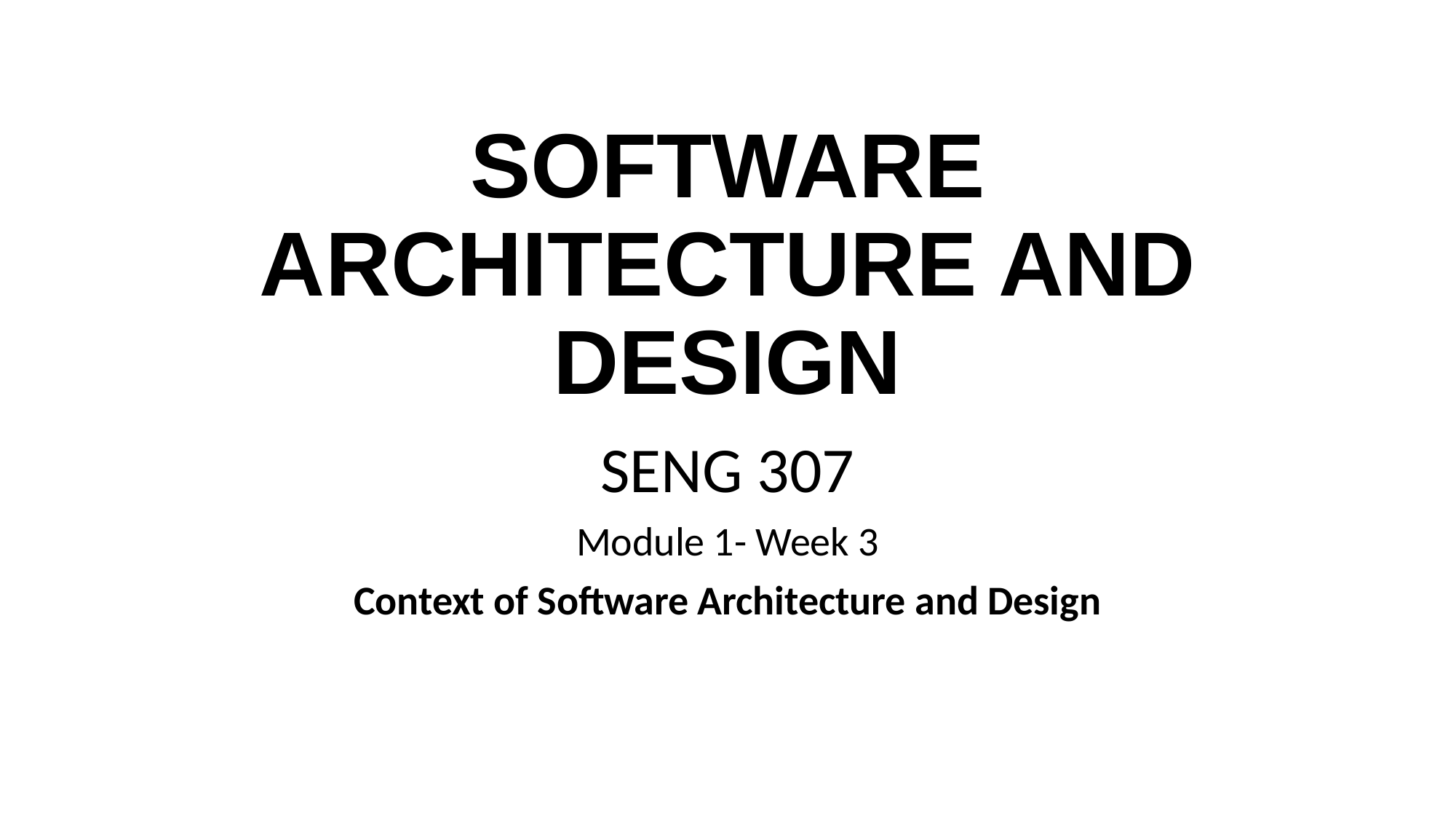

# SOFTWARE ARCHITECTURE AND DESIGN
SENG 307
Module 1- Week 3
Context of Software Architecture and Design